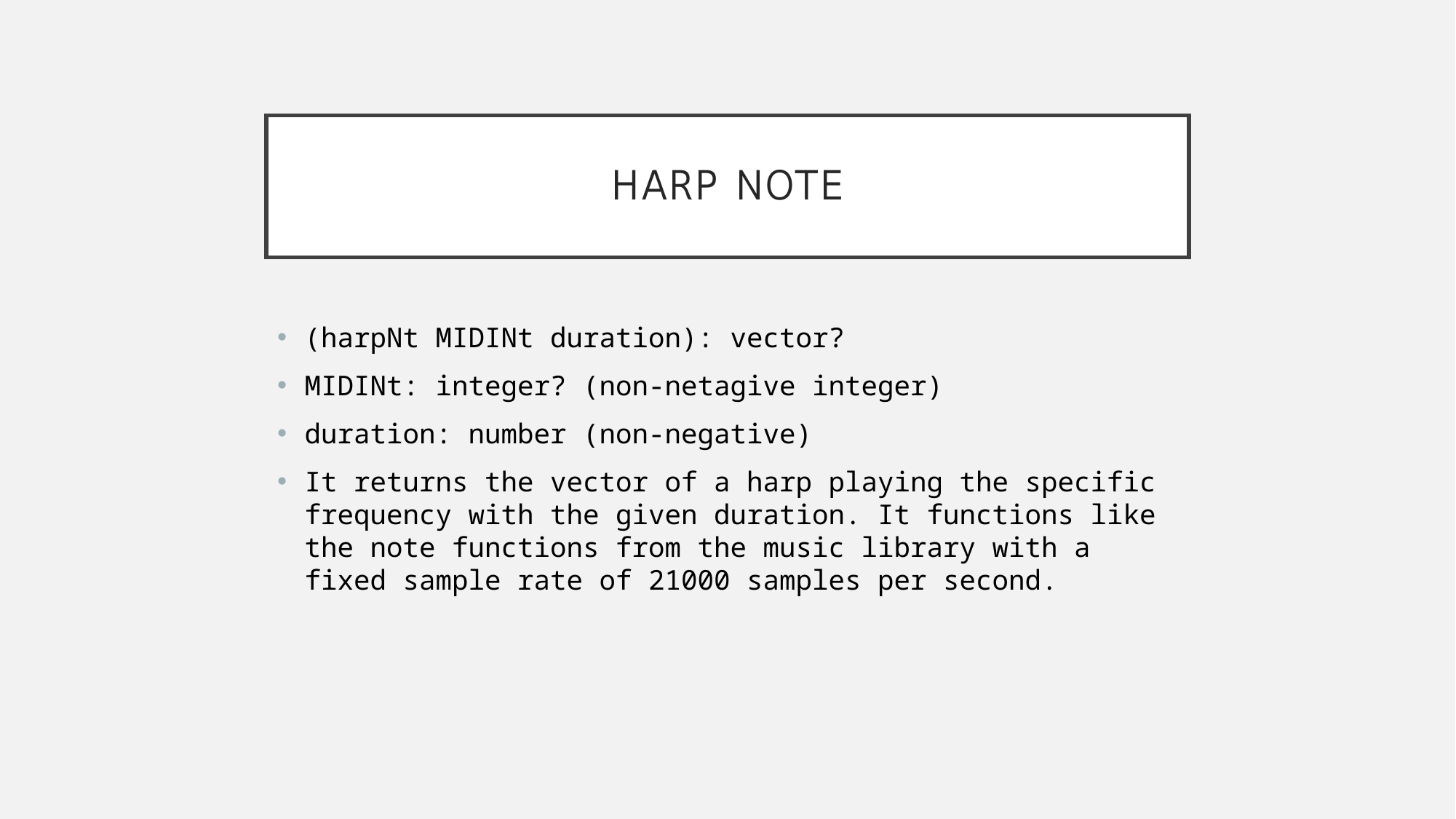

# Harp note
(harpNt MIDINt duration): vector?
MIDINt: integer? (non-netagive integer)
duration: number (non-negative)
It returns the vector of a harp playing the specific frequency with the given duration. It functions like the note functions from the music library with a fixed sample rate of 21000 samples per second.